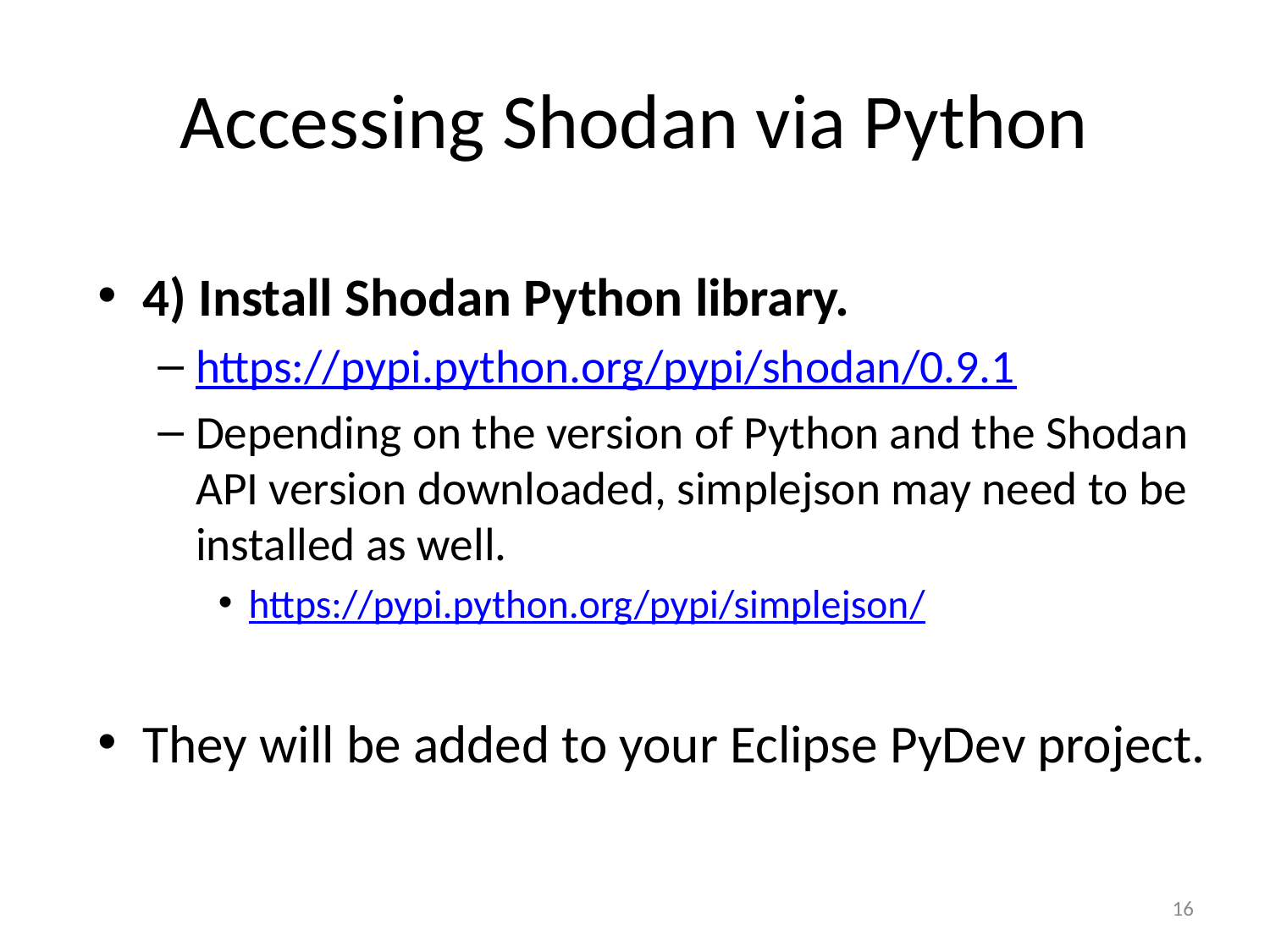

# Accessing Shodan via Python
4) Install Shodan Python library.
https://pypi.python.org/pypi/shodan/0.9.1
Depending on the version of Python and the Shodan API version downloaded, simplejson may need to be installed as well.
https://pypi.python.org/pypi/simplejson/

They will be added to your Eclipse PyDev project.

16